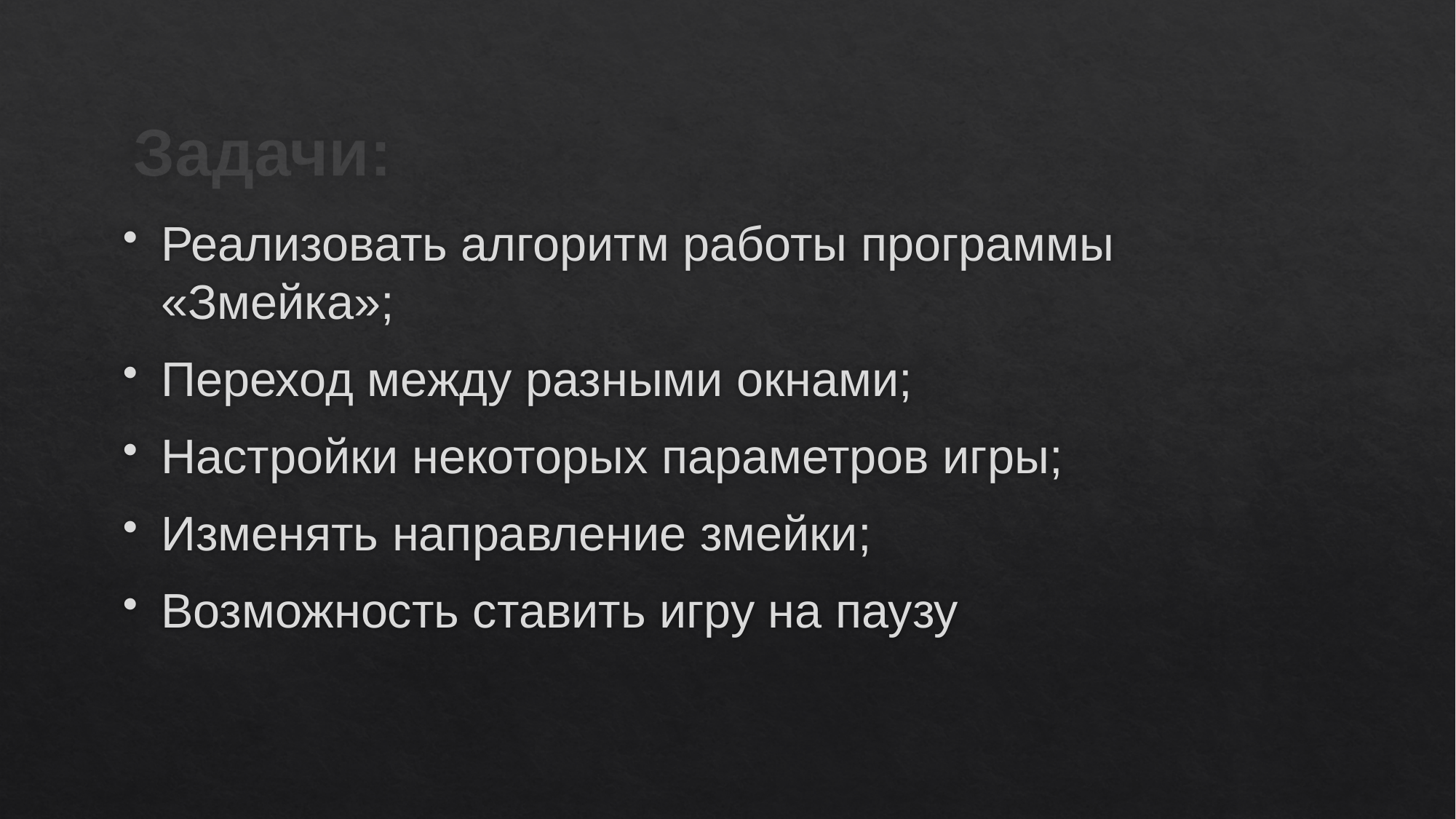

# Задачи:
Реализовать алгоритм работы программы «Змейка»;
Переход между разными окнами;
Настройки некоторых параметров игры;
Изменять направление змейки;
Возможность ставить игру на паузу